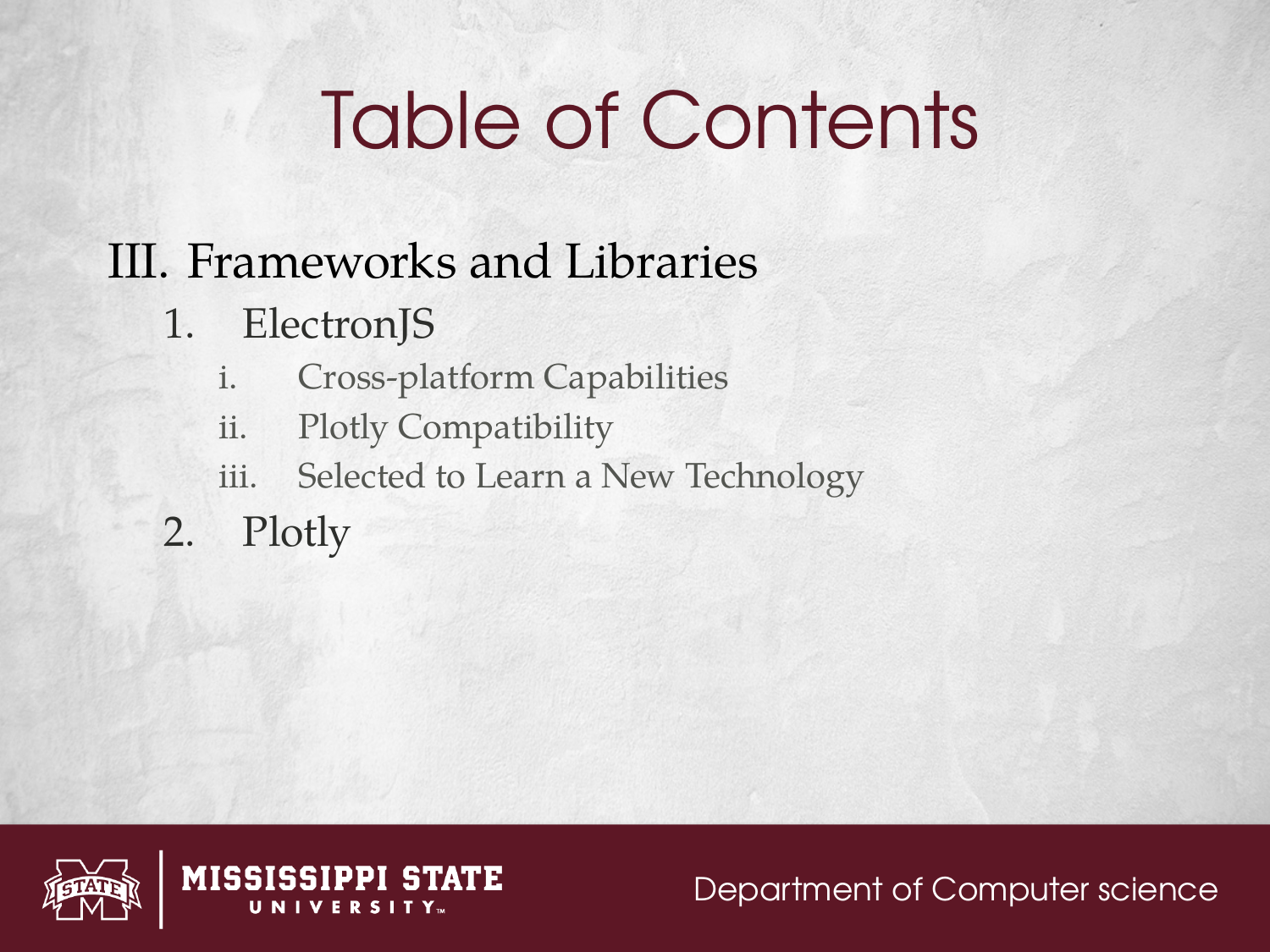

# Table of Contents
Frameworks and Libraries
ElectronJS
Cross-platform Capabilities
Plotly Compatibility
Selected to Learn a New Technology
Plotly